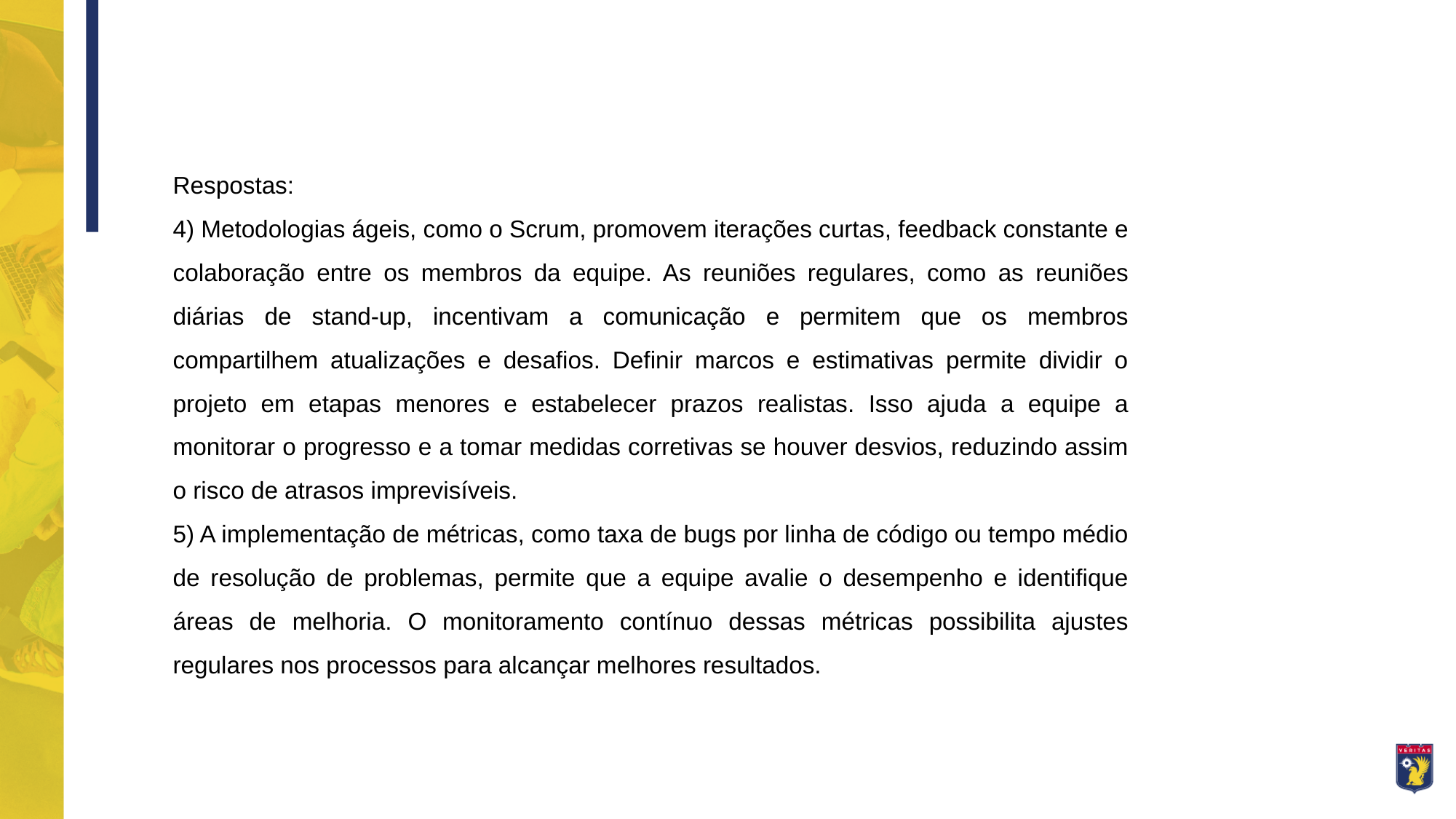

Respostas:
4) Metodologias ágeis, como o Scrum, promovem iterações curtas, feedback constante e colaboração entre os membros da equipe. As reuniões regulares, como as reuniões diárias de stand-up, incentivam a comunicação e permitem que os membros compartilhem atualizações e desafios. Definir marcos e estimativas permite dividir o projeto em etapas menores e estabelecer prazos realistas. Isso ajuda a equipe a monitorar o progresso e a tomar medidas corretivas se houver desvios, reduzindo assim o risco de atrasos imprevisíveis.
5) A implementação de métricas, como taxa de bugs por linha de código ou tempo médio de resolução de problemas, permite que a equipe avalie o desempenho e identifique áreas de melhoria. O monitoramento contínuo dessas métricas possibilita ajustes regulares nos processos para alcançar melhores resultados.